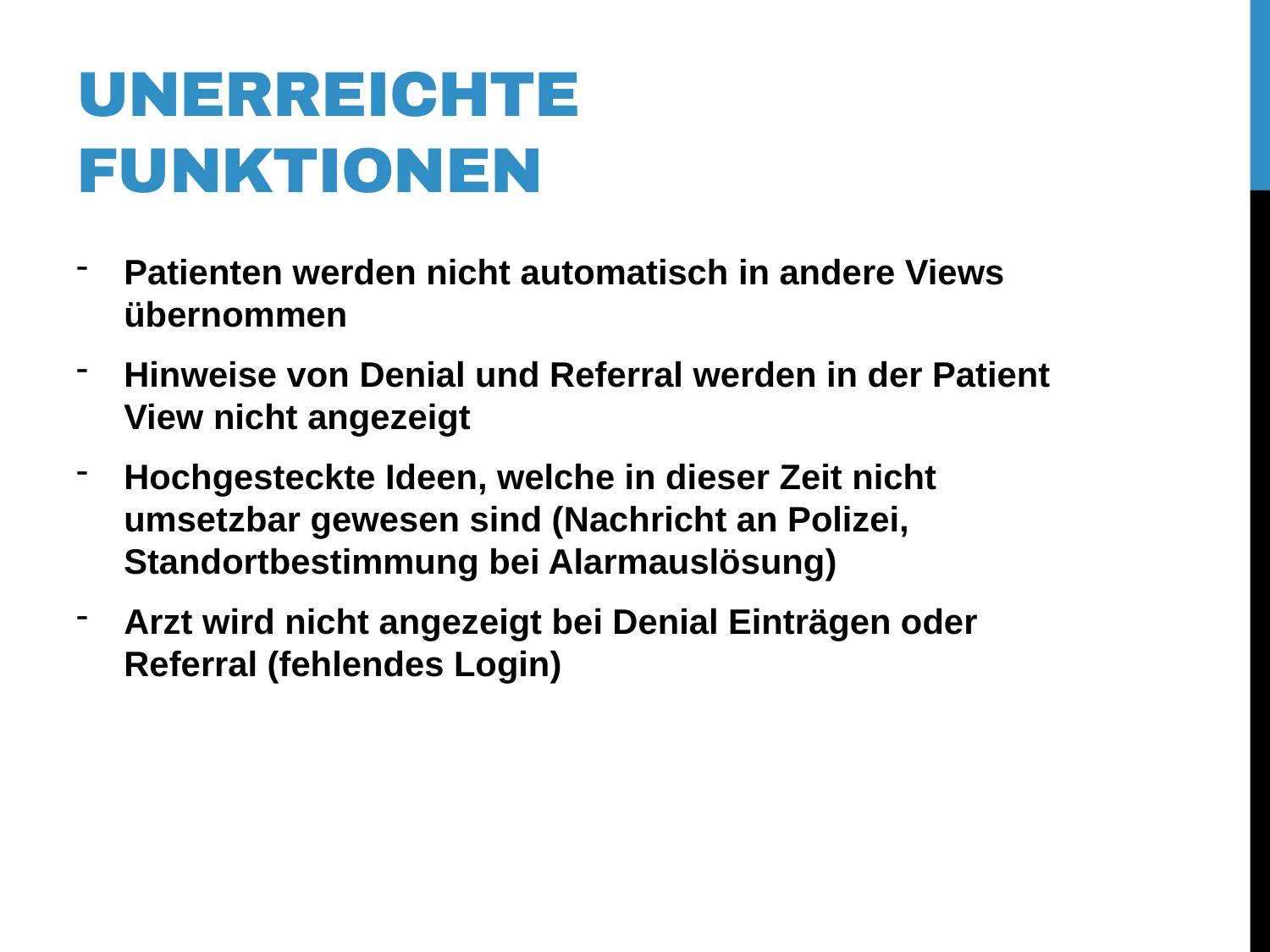

# Unerreichte Funktionen
Patienten werden nicht automatisch in andere Views übernommen
Hinweise von Denial und Referral werden in der Patient View nicht angezeigt
Hochgesteckte Ideen, welche in dieser Zeit nicht umsetzbar gewesen sind (Nachricht an Polizei, Standortbestimmung bei Alarmauslösung)
Arzt wird nicht angezeigt bei Denial Einträgen oder Referral (fehlendes Login)